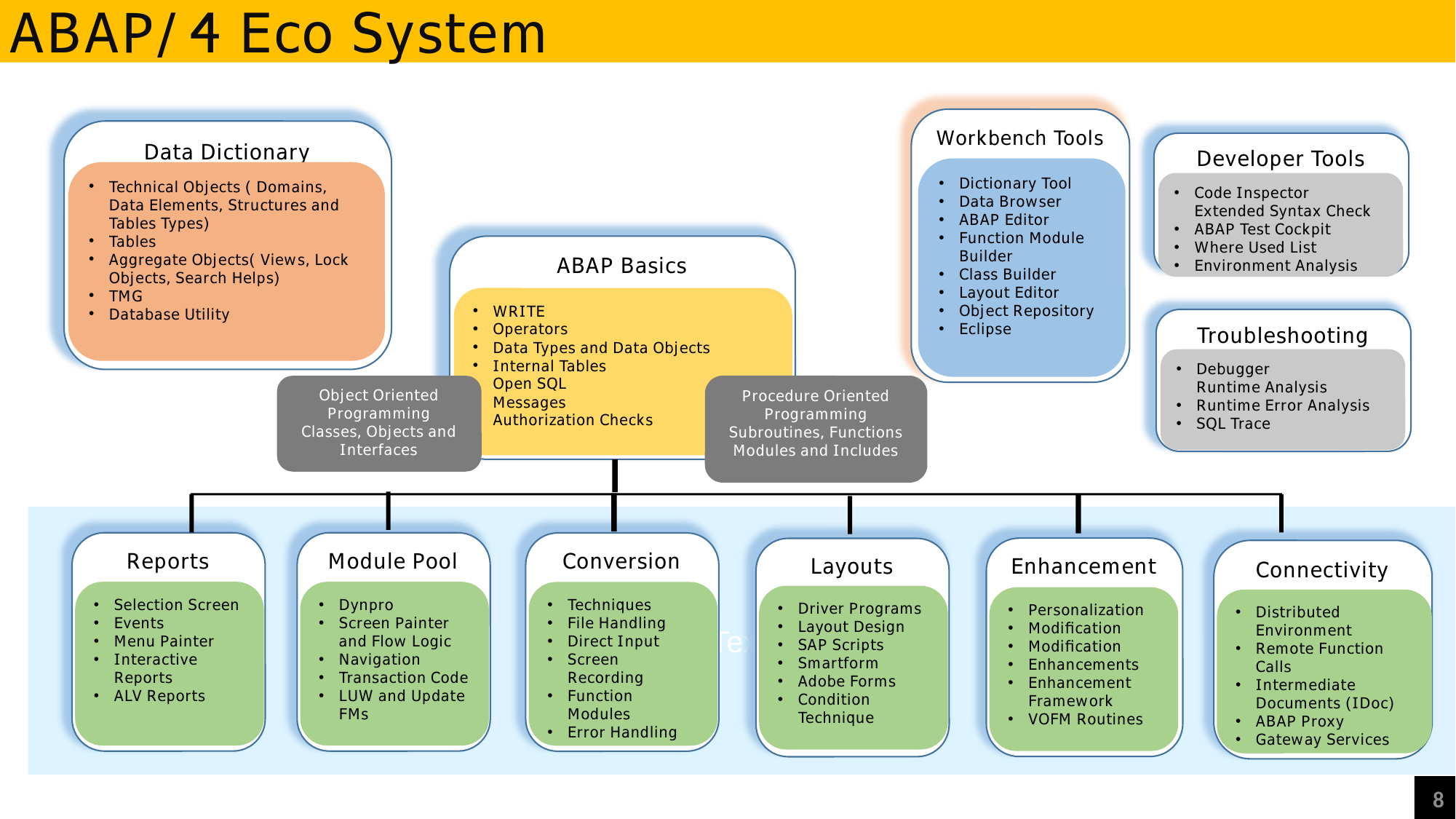

ABAP/4 Eco System

Workbench Tools
Dictionary Tool
Data Browser
ABAP Editor
Function Module Builder
Class Builder
Layout Editor
Object Repository
Eclipse
Data Dictionary
Technical Objects ( Domains, Data Elements, Structures and Tables Types)
Tables
Aggregate Objects( Views, Lock Objects, Search Helps)
TMG
Database Utility

Developer Tools
Code Inspector
Extended Syntax Check
ABAP Test Cockpit
Where Used List
Environment Analysis
ABAP Basics
WRITE
Operators
Data Types and Data Objects
Internal Tables
Open SQL
Messages
Authorization Checks
Troubleshooting
Debugger
Runtime Analysis
Runtime Error Analysis
SQL Trace
Object Oriented Programming
Classes, Objects and Interfaces
Procedure Oriented Programming
Subroutines, Functions Modules and Includes

Text
Reports
Selection Screen
Events
Menu Painter
Interactive Reports
ALV Reports
Module Pool
Dynpro
Screen Painter and Flow Logic
Navigation
Transaction Code
LUW and Update FMs
Conversion
Techniques
File Handling
Direct Input
Screen Recording
Function Modules
Error Handling
Enhancement
Personalization
Modification
Modification
Enhancements
Enhancement Framework
VOFM Routines
Layouts
Driver Programs
Layout Design
SAP Scripts
Smartform
Adobe Forms
Condition Technique
Connectivity
Distributed Environment
Remote Function Calls
Intermediate Documents (IDoc)
ABAP Proxy
Gateway Services

8